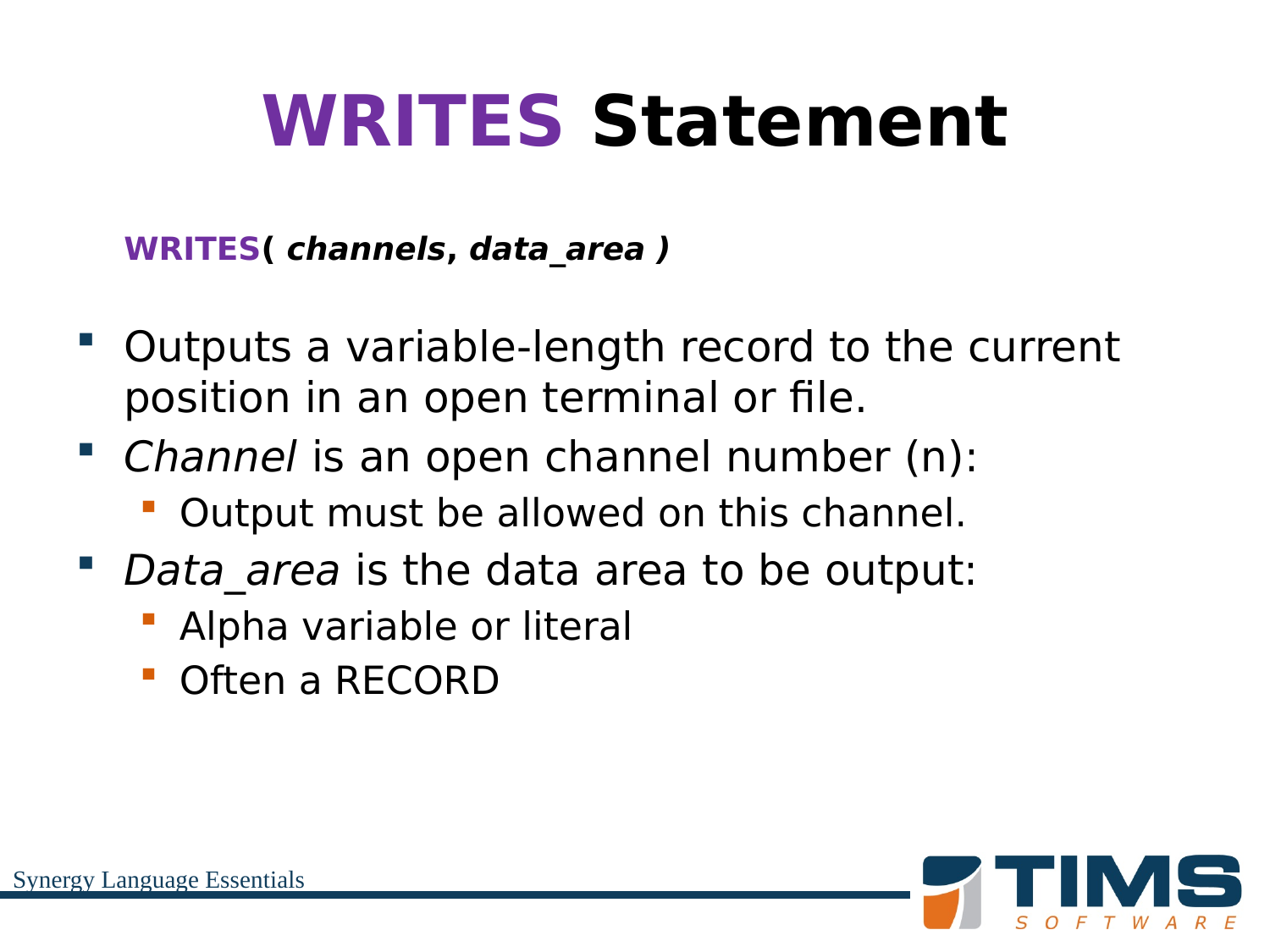

# WRITES Statement
	WRITES( channels, data_area )

Outputs a variable-length record to the current position in an open terminal or file.
Channel is an open channel number (n):
Output must be allowed on this channel.
Data_area is the data area to be output:
Alpha variable or literal
Often a RECORD
Synergy Language Essentials